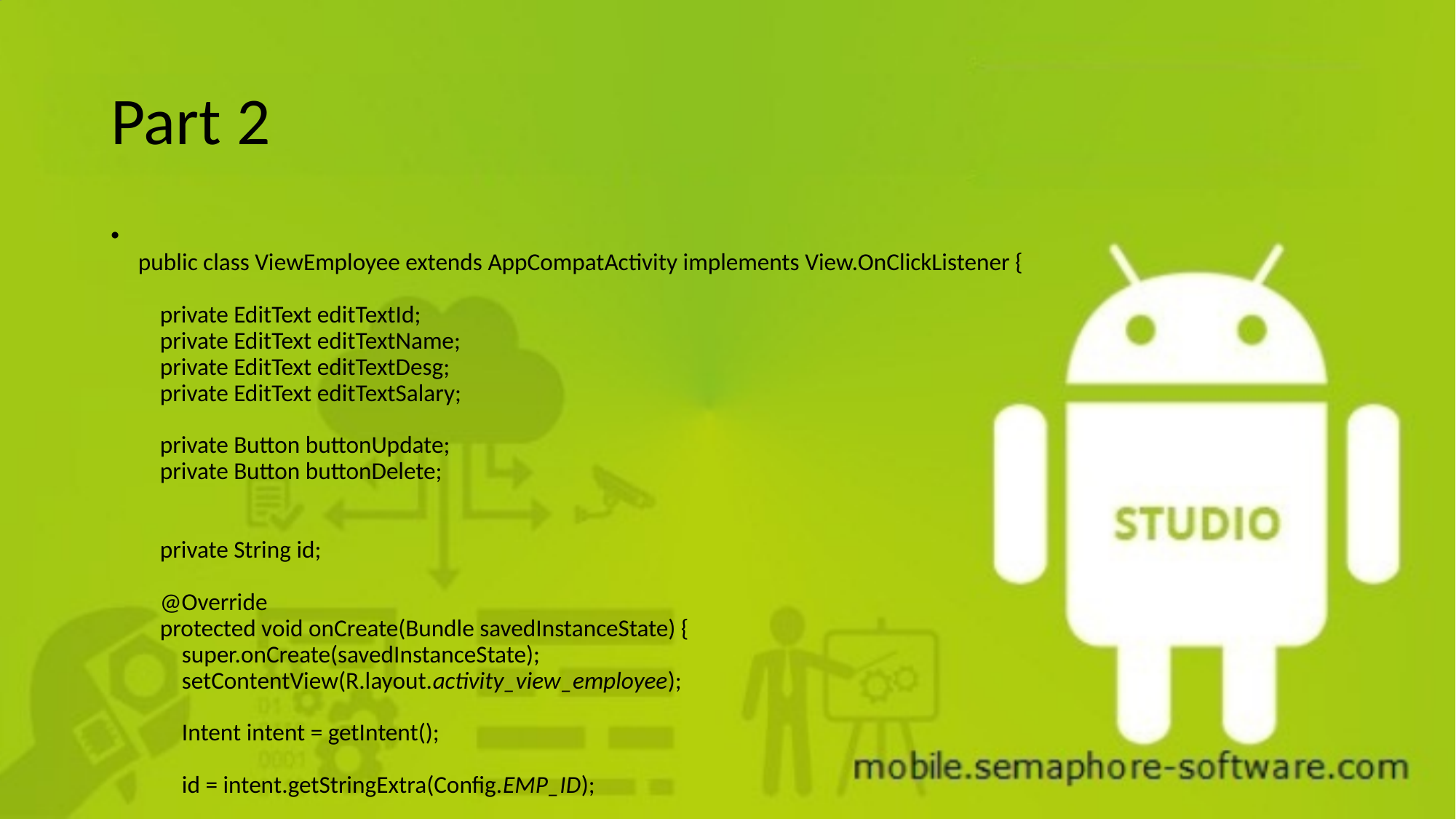

# Part 2
public class ViewEmployee extends AppCompatActivity implements View.OnClickListener {
    private EditText editTextId;
    private EditText editTextName;
    private EditText editTextDesg;
    private EditText editTextSalary;
    private Button buttonUpdate;
    private Button buttonDelete;
    private String id;
    @Override
    protected void onCreate(Bundle savedInstanceState) {
        super.onCreate(savedInstanceState);
        setContentView(R.layout.activity_view_employee);
        Intent intent = getIntent();
        id = intent.getStringExtra(Config.EMP_ID);